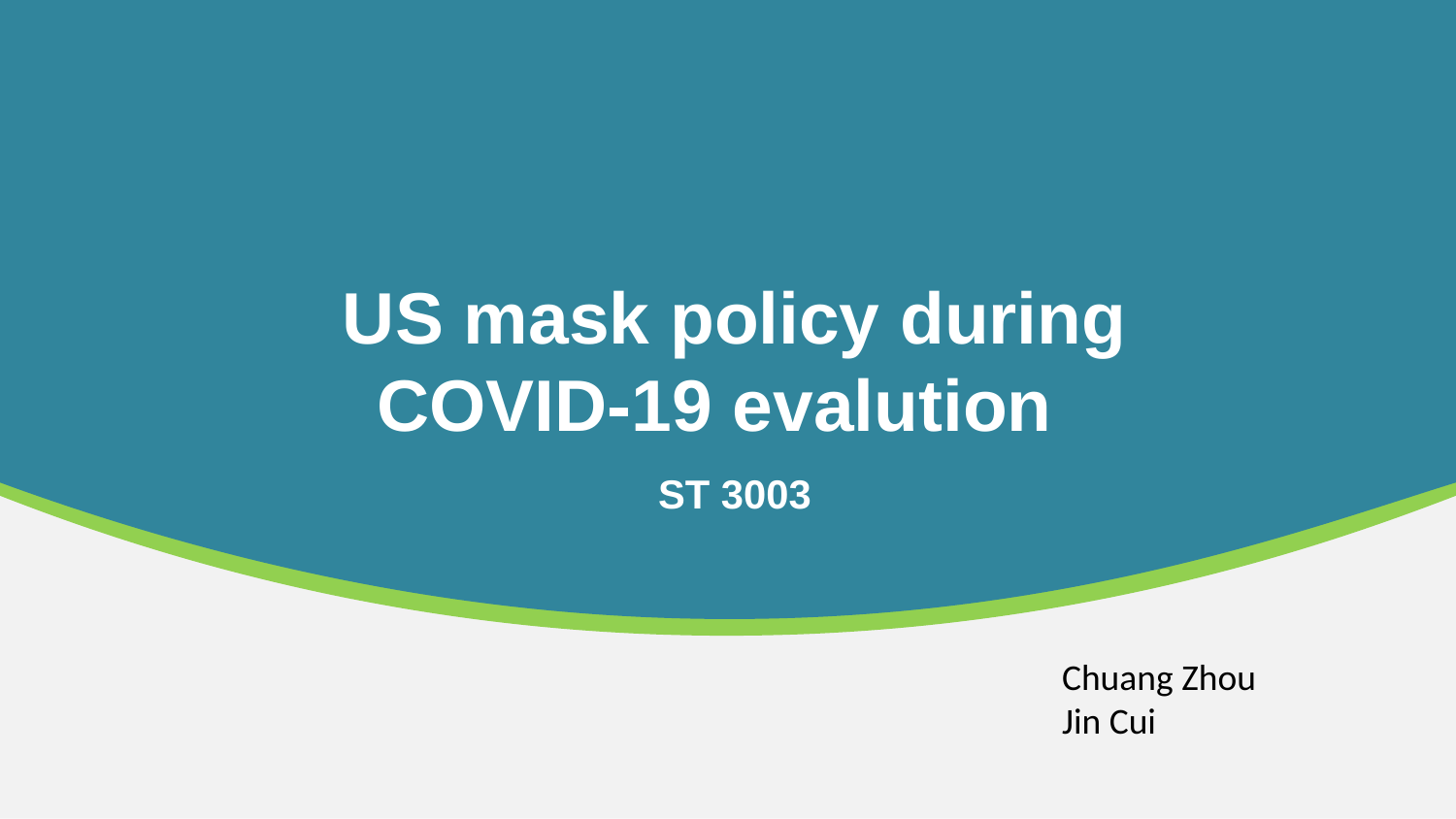

US mask policy during COVID-19 evalution
ST 3003
Chuang Zhou
Jin Cui